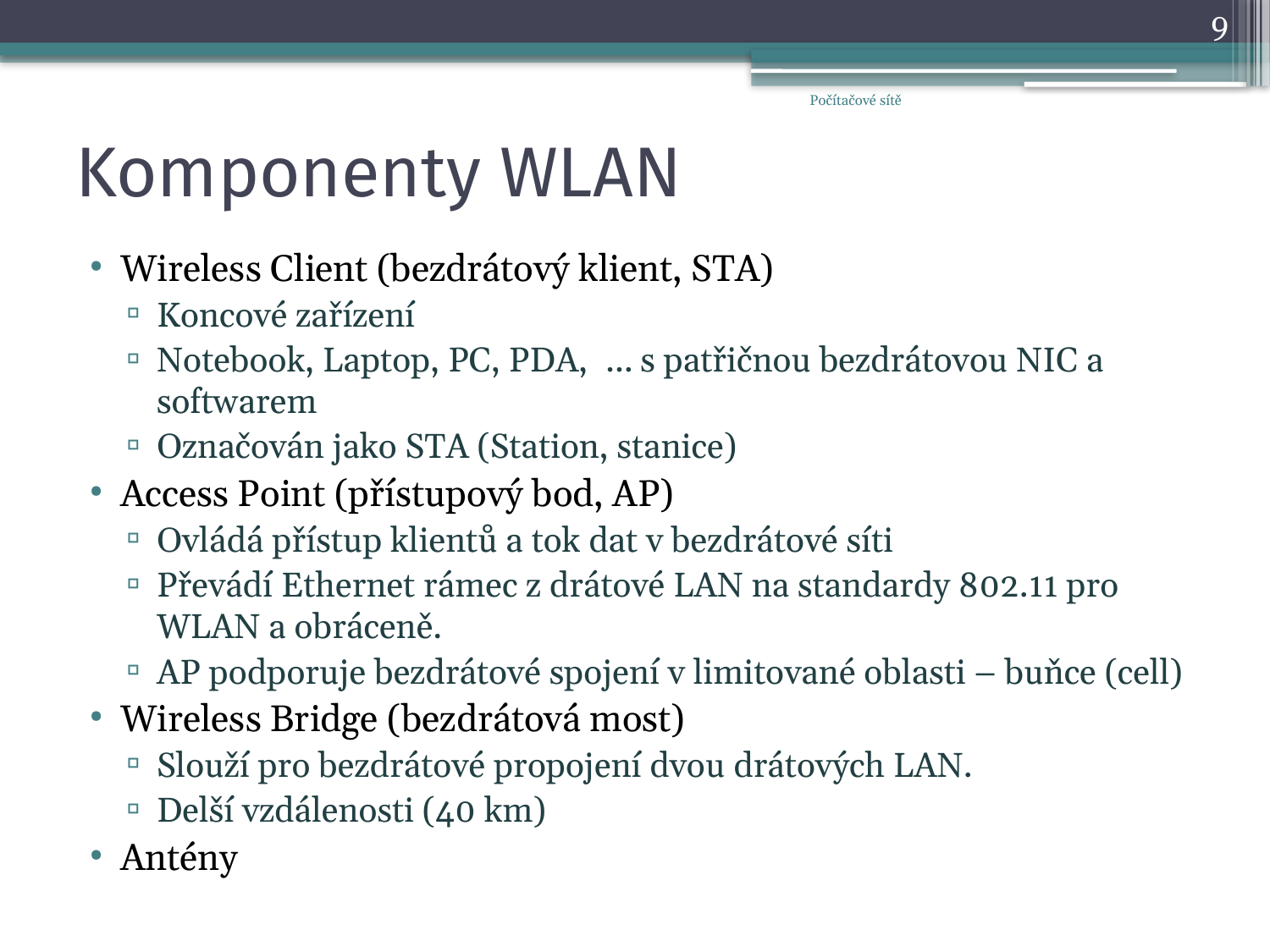

9
Počítačové sítě
# Komponenty WLAN
Wireless Client (bezdrátový klient, STA)
Koncové zařízení
Notebook, Laptop, PC, PDA,  … s patřičnou bezdrátovou NIC a softwarem
Označován jako STA (Station, stanice)
Access Point (přístupový bod, AP)
Ovládá přístup klientů a tok dat v bezdrátové síti
Převádí Ethernet rámec z drátové LAN na standardy 802.11 pro WLAN a obráceně.
AP podporuje bezdrátové spojení v limitované oblasti – buňce (cell)
Wireless Bridge (bezdrátová most)
Slouží pro bezdrátové propojení dvou drátových LAN.
Delší vzdálenosti (40 km)
Antény